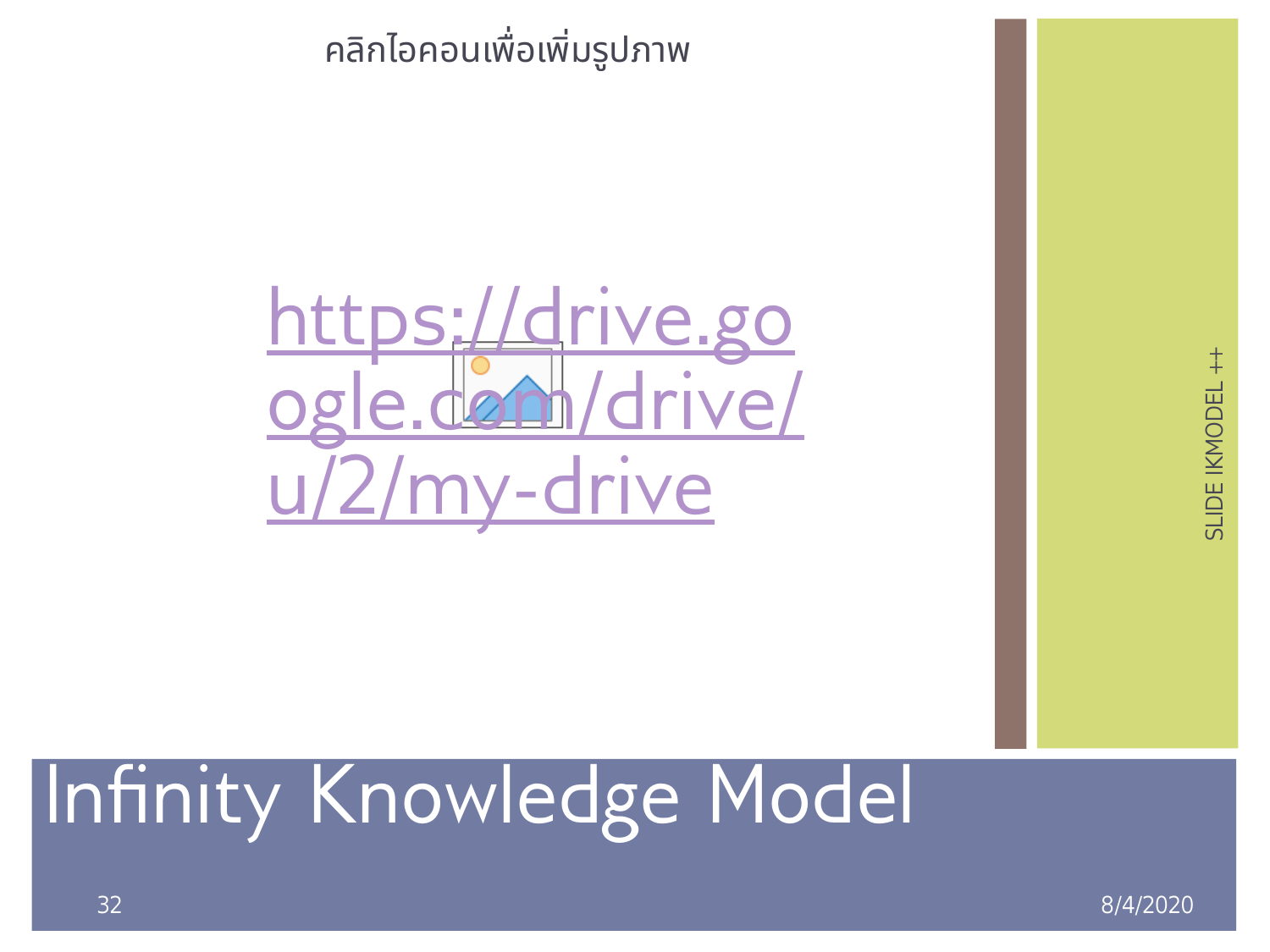

https://drive.google.com/drive/u/2/my-drive

SLIDE IKMODEL ++
Infinity Knowledge Model

32
8/4/2020